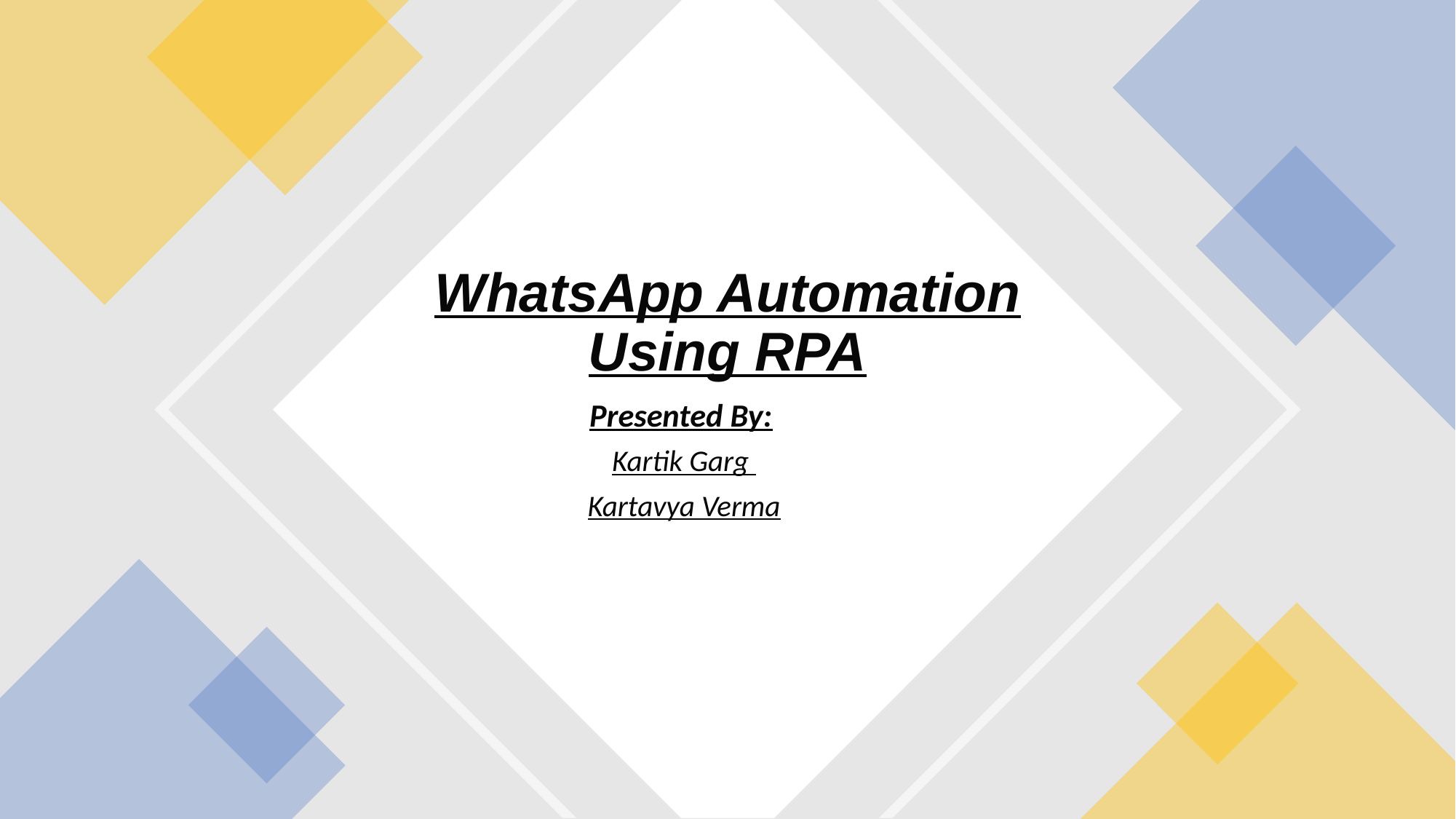

# WhatsApp Automation Using RPA
Presented By:
Kartik Garg
Kartavya Verma